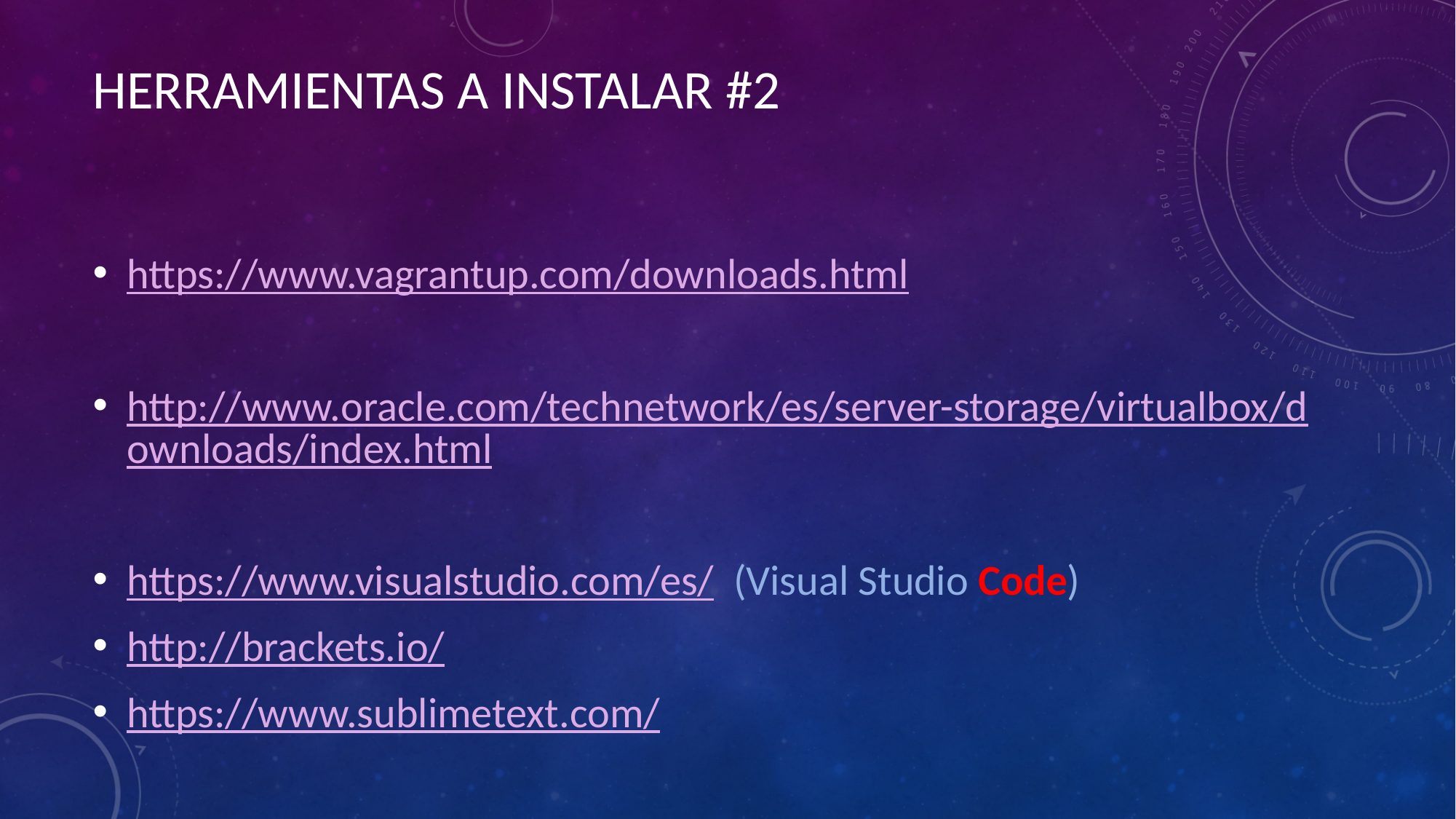

# Herramientas a Instalar #2
https://www.vagrantup.com/downloads.html

http://www.oracle.com/technetwork/es/server-storage/virtualbox/downloads/index.html

https://www.visualstudio.com/es/  (Visual Studio Code)
http://brackets.io/
https://www.sublimetext.com/